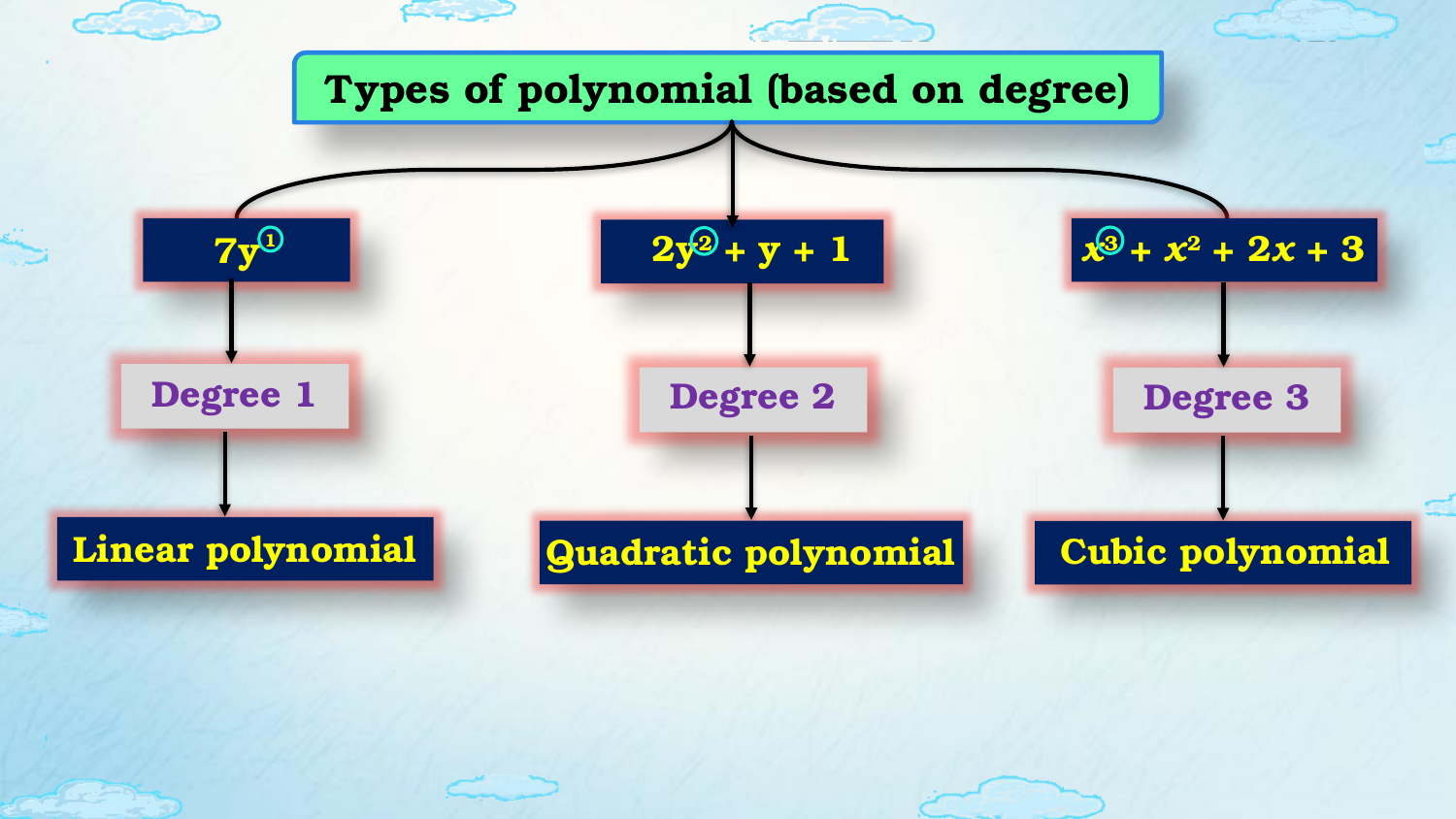

Types of polynomial (based on degree)

7y
2y2 + y + 1

x3 + x2 + 2x + 3
1

Degree 1
Degree 2

Degree 3

Linear polynomial
Cubic polynomial

Quadratic polynomial